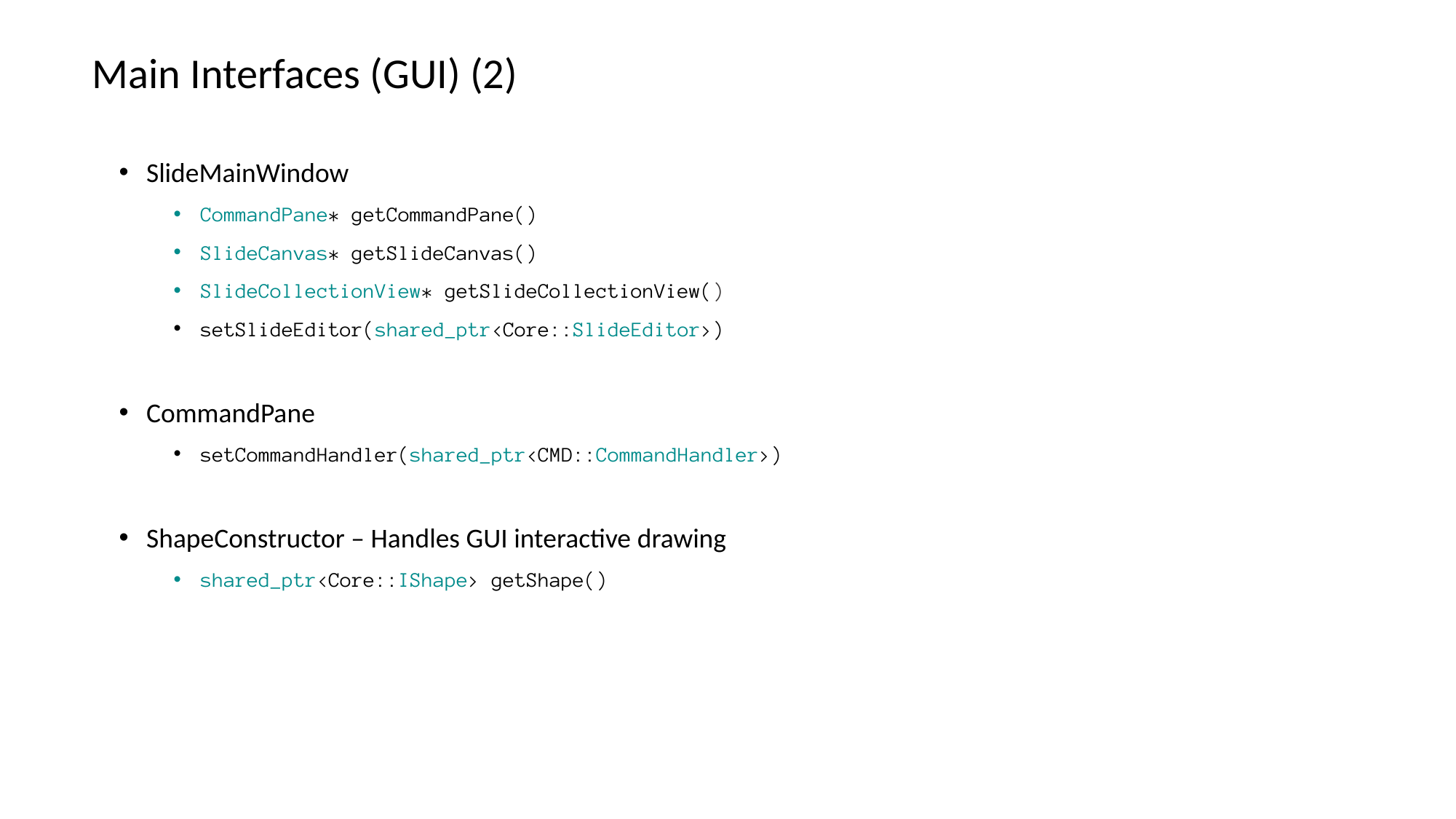

Main Interfaces (GUI) (2)
SlideMainWindow
CommandPane* getCommandPane()
SlideCanvas* getSlideCanvas()
SlideCollectionView* getSlideCollectionView()
setSlideEditor(shared_ptr<Core::SlideEditor>)

CommandPane
setCommandHandler(shared_ptr<CMD::CommandHandler>)

ShapeConstructor – Handles GUI interactive drawing
shared_ptr<Core::IShape> getShape()